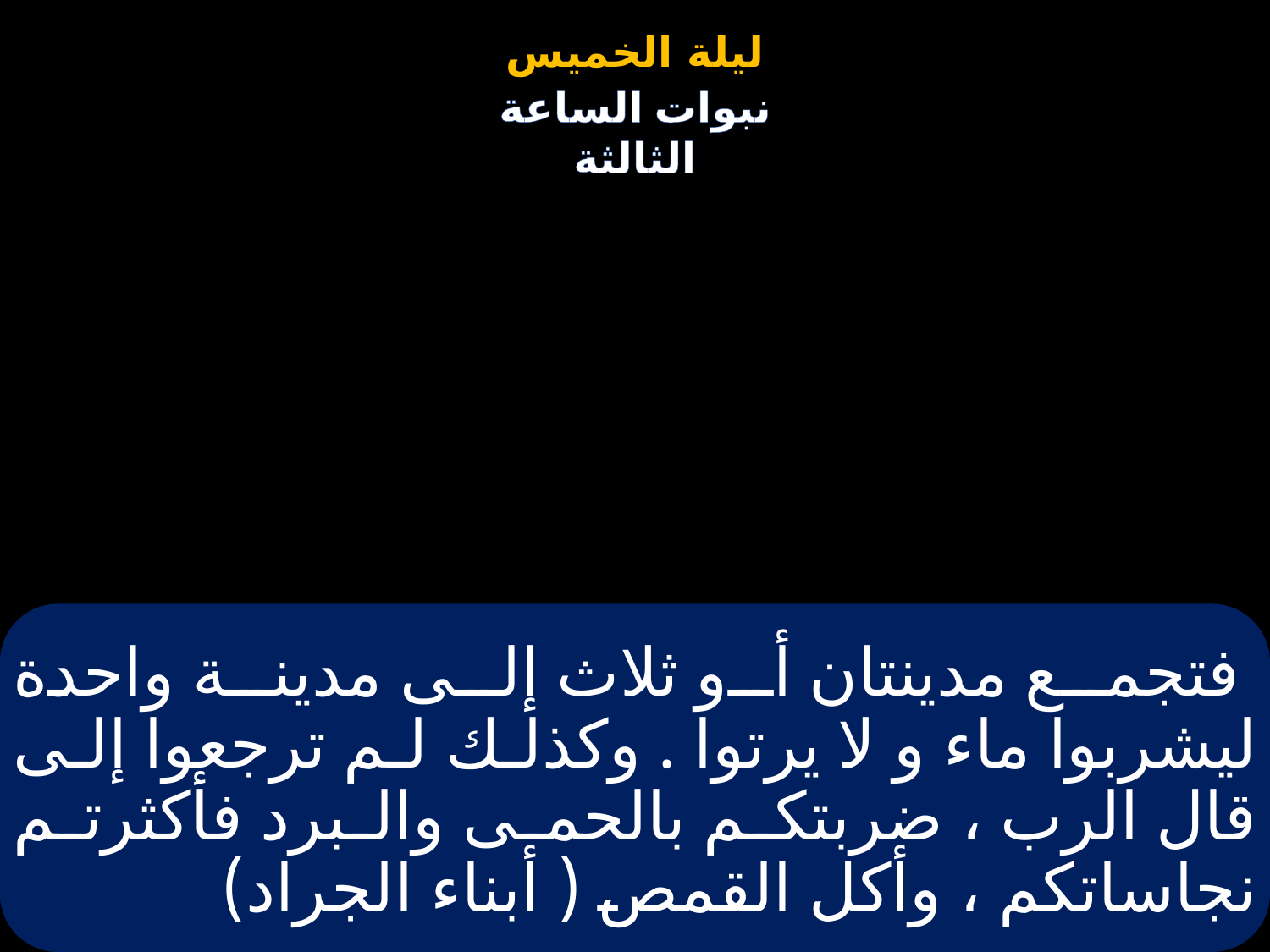

# فتجمع مدينتان أو ثلاث إلى مدينة واحدة ليشربوا ماء و لا يرتوا . وكذلك لم ترجعوا إلى قال الرب ، ضربتكم بالحمى والبرد فأكثرتم نجاساتكم ، وأكل القمص ( أبناء الجراد)